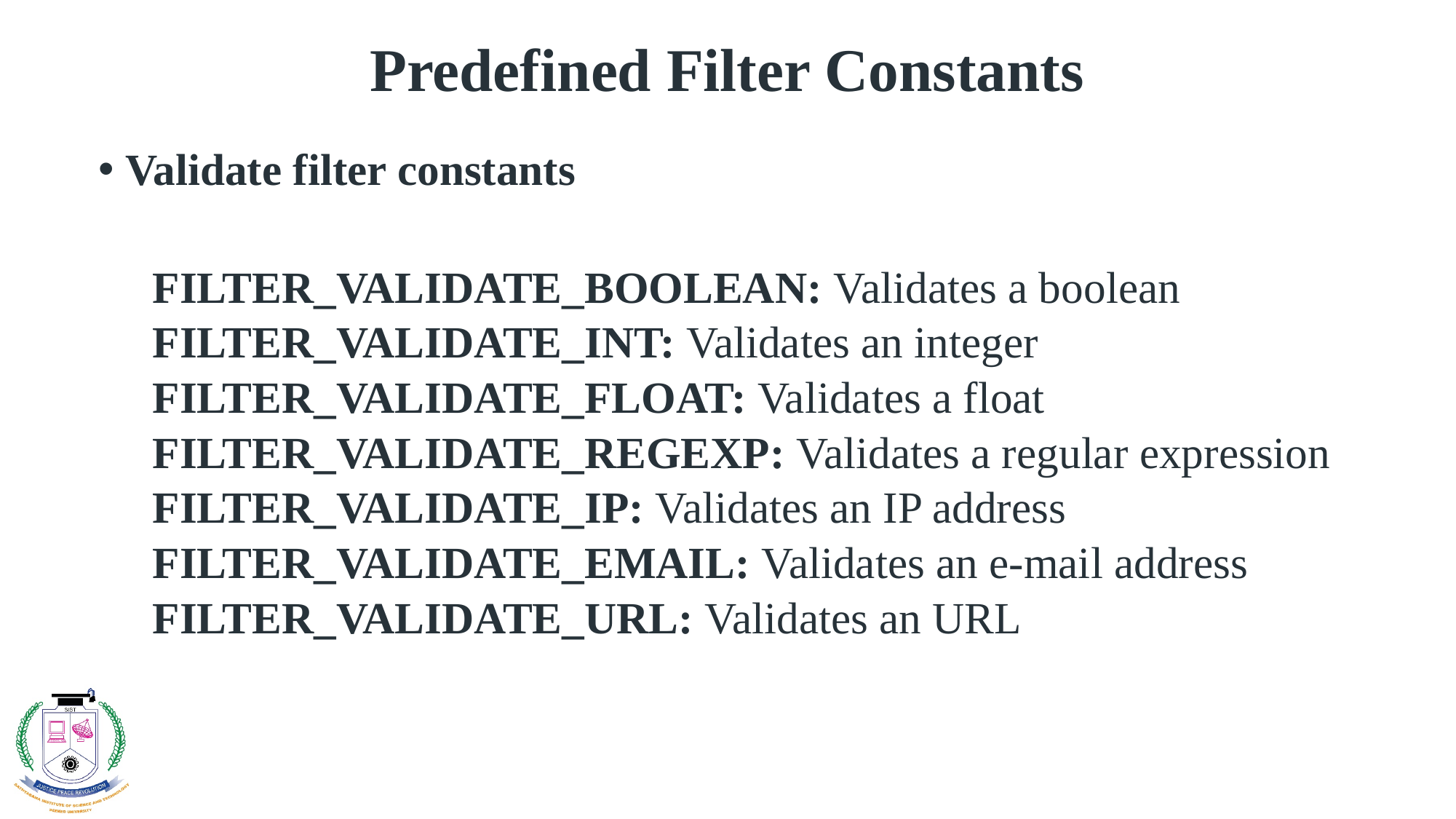

# Predefined Filter Constants
Validate filter constants

FILTER_VALIDATE_BOOLEAN: Validates a boolean
FILTER_VALIDATE_INT: Validates an integer
FILTER_VALIDATE_FLOAT: Validates a float
FILTER_VALIDATE_REGEXP: Validates a regular expression
FILTER_VALIDATE_IP: Validates an IP address
FILTER_VALIDATE_EMAIL: Validates an e-mail address
FILTER_VALIDATE_URL: Validates an URL